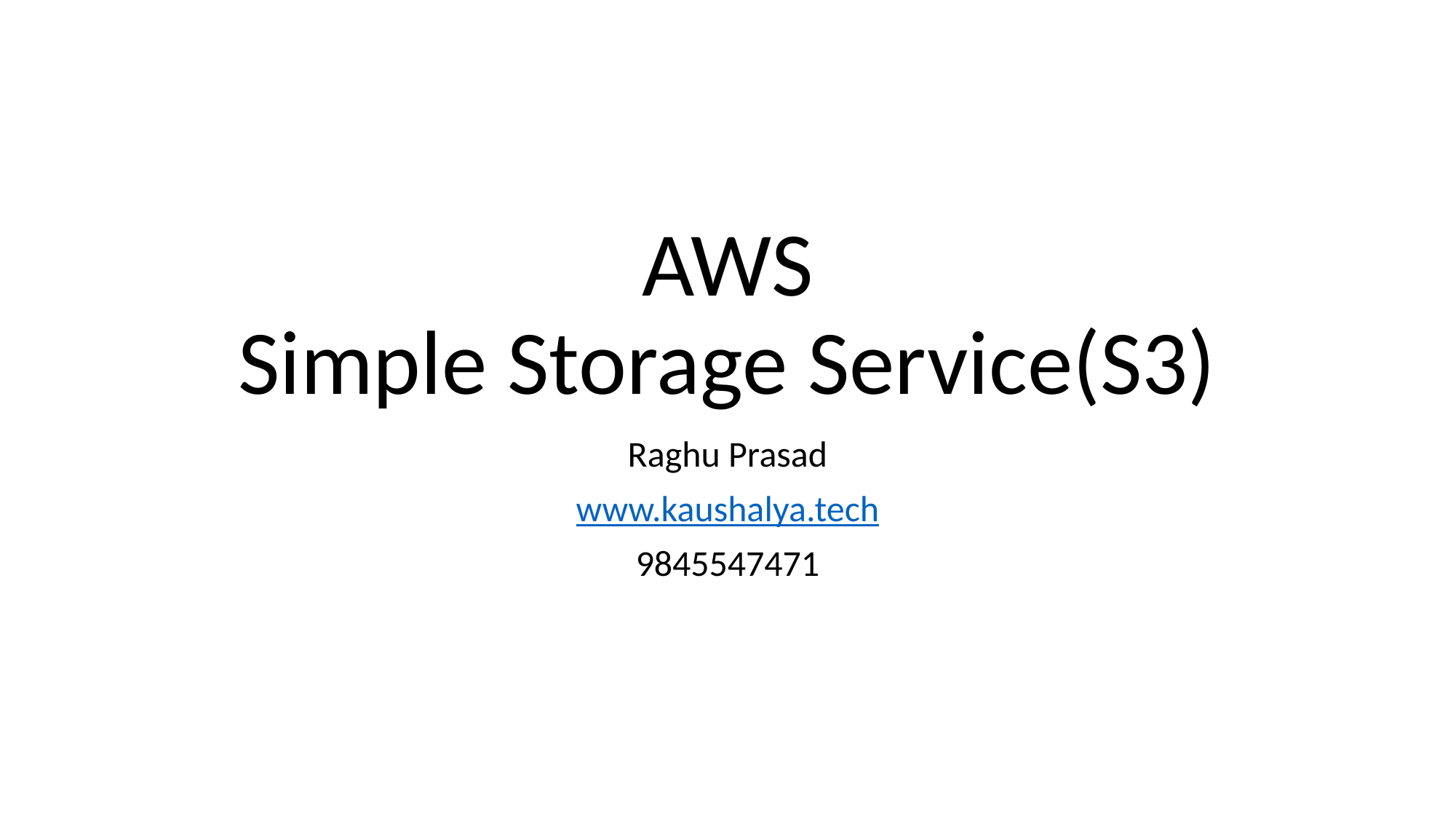

# AWS Simple Storage Service(S3)
Raghu Prasad
www.kaushalya.tech
9845547471